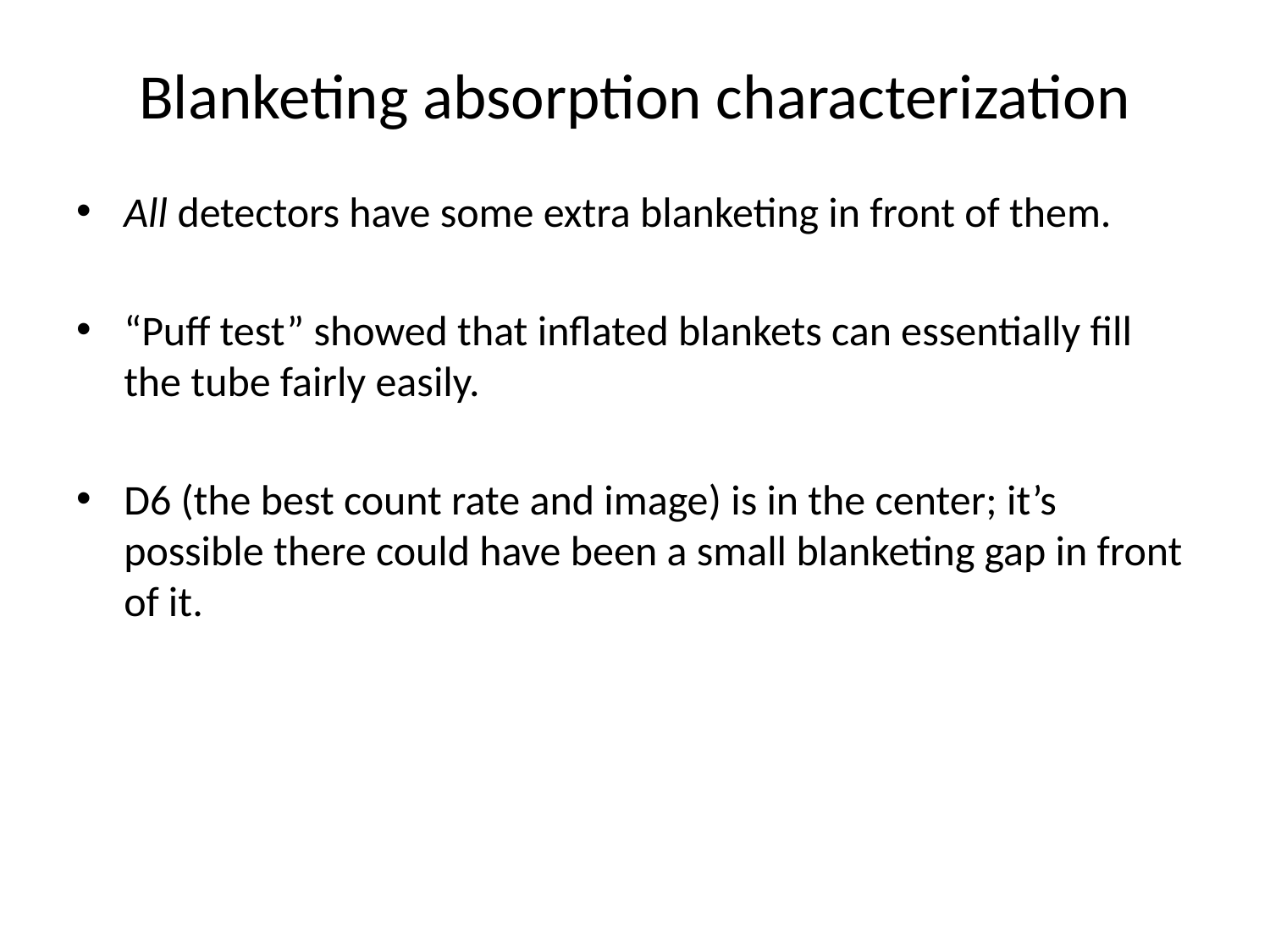

# Blanketing absorption characterization
All detectors have some extra blanketing in front of them.

“Puff test” showed that inflated blankets can essentially fill the tube fairly easily.

D6 (the best count rate and image) is in the center; it’s possible there could have been a small blanketing gap in front of it.